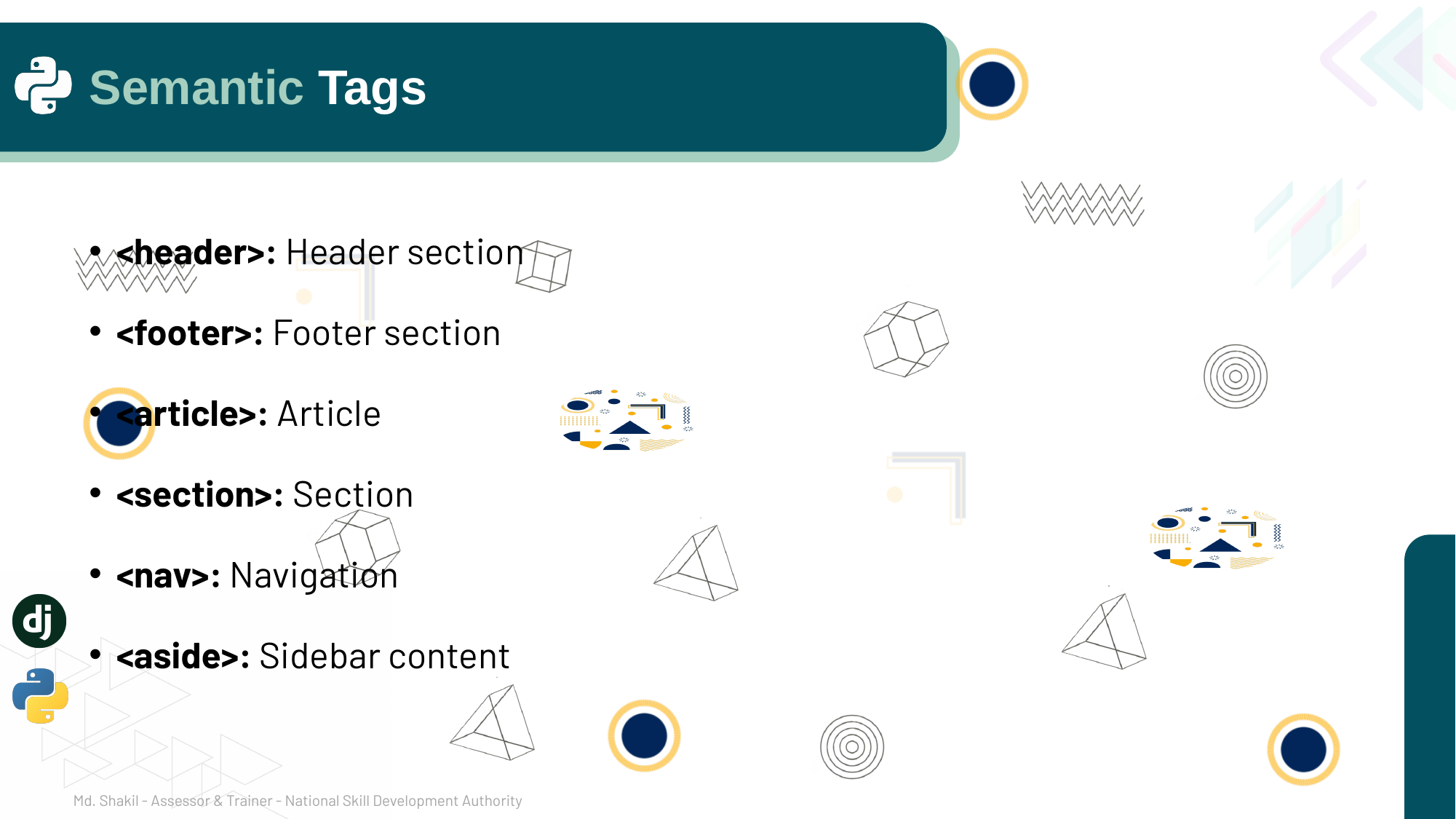

# Semantic Tags
<header>: Header section
<footer>: Footer section
<article>: Article
<section>: Section
<nav>: Navigation
<aside>: Sidebar content